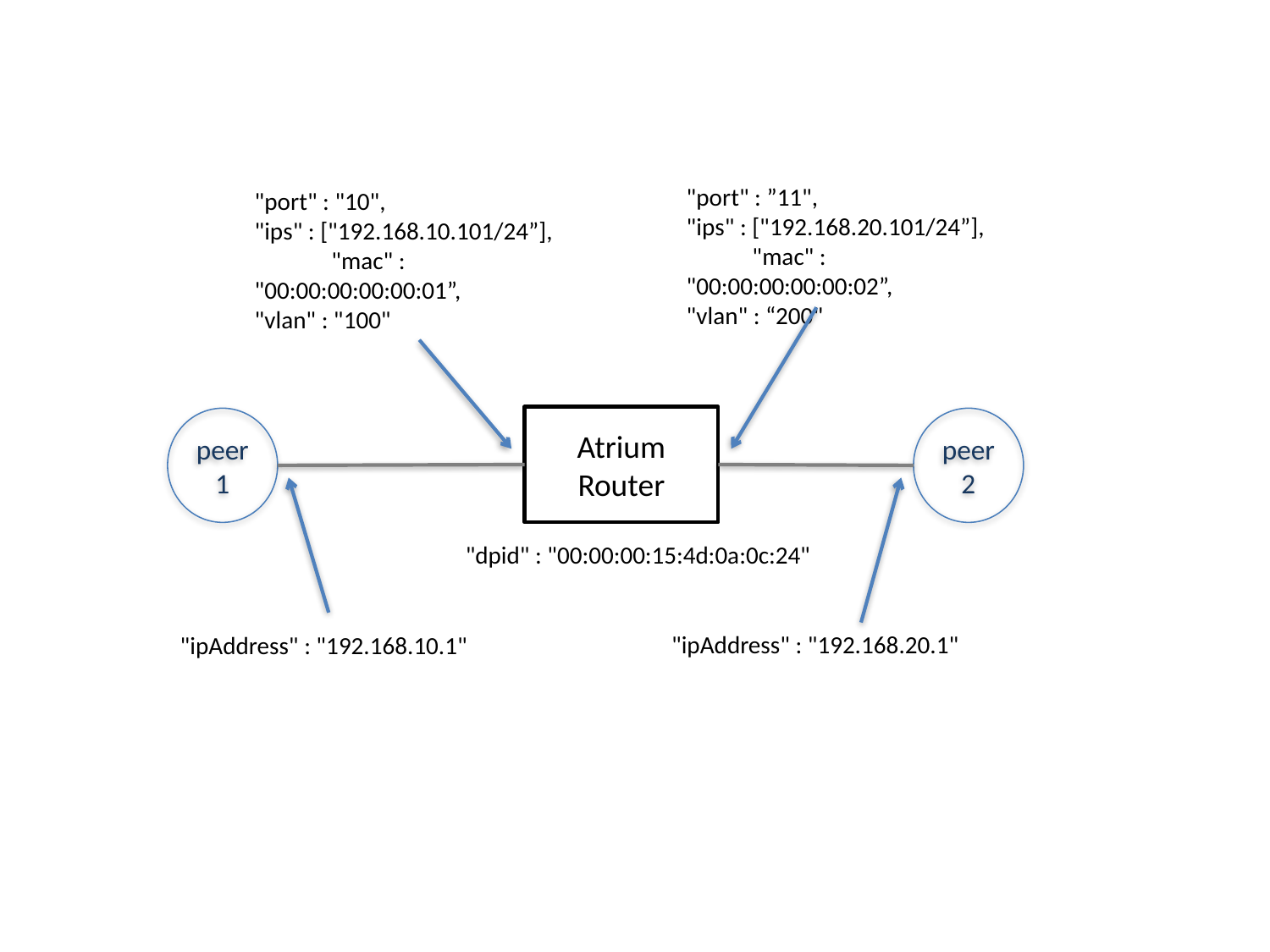

"port" : ”11",
"ips" : ["192.168.20.101/24”],                    "mac" : "00:00:00:00:00:02”,                    "vlan" : “200"
"port" : "10",
"ips" : ["192.168.10.101/24”],                    "mac" : "00:00:00:00:00:01”,                    "vlan" : "100"
Atrium Router
peer1
peer2
"dpid" : "00:00:00:15:4d:0a:0c:24"
"ipAddress" : "192.168.20.1"
"ipAddress" : "192.168.10.1"